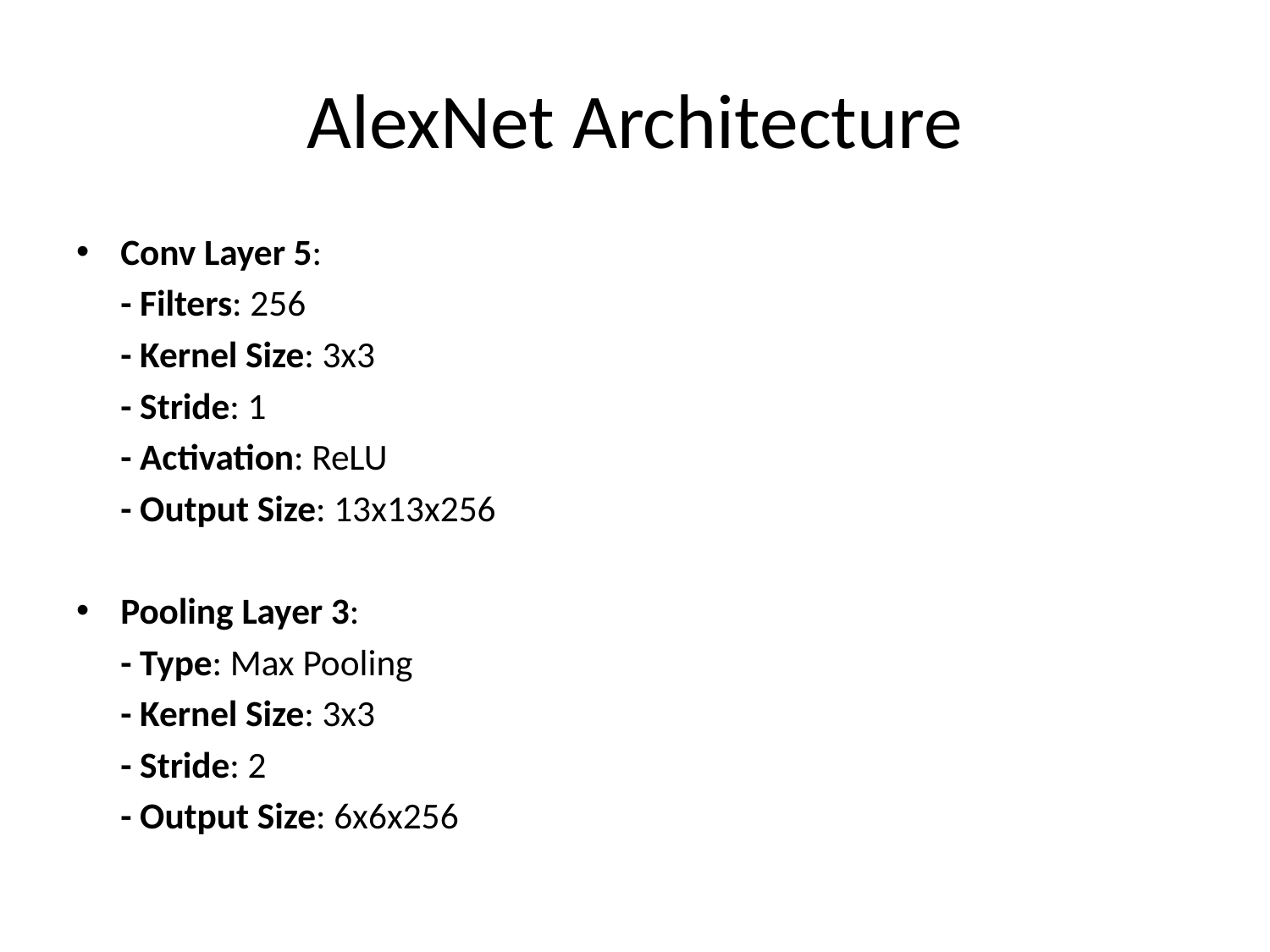

# AlexNet Architecture
Conv Layer 5:
	- Filters: 256
	- Kernel Size: 3x3
	- Stride: 1
	- Activation: ReLU
	- Output Size: 13x13x256

Pooling Layer 3:
	- Type: Max Pooling
	- Kernel Size: 3x3
	- Stride: 2
	- Output Size: 6x6x256